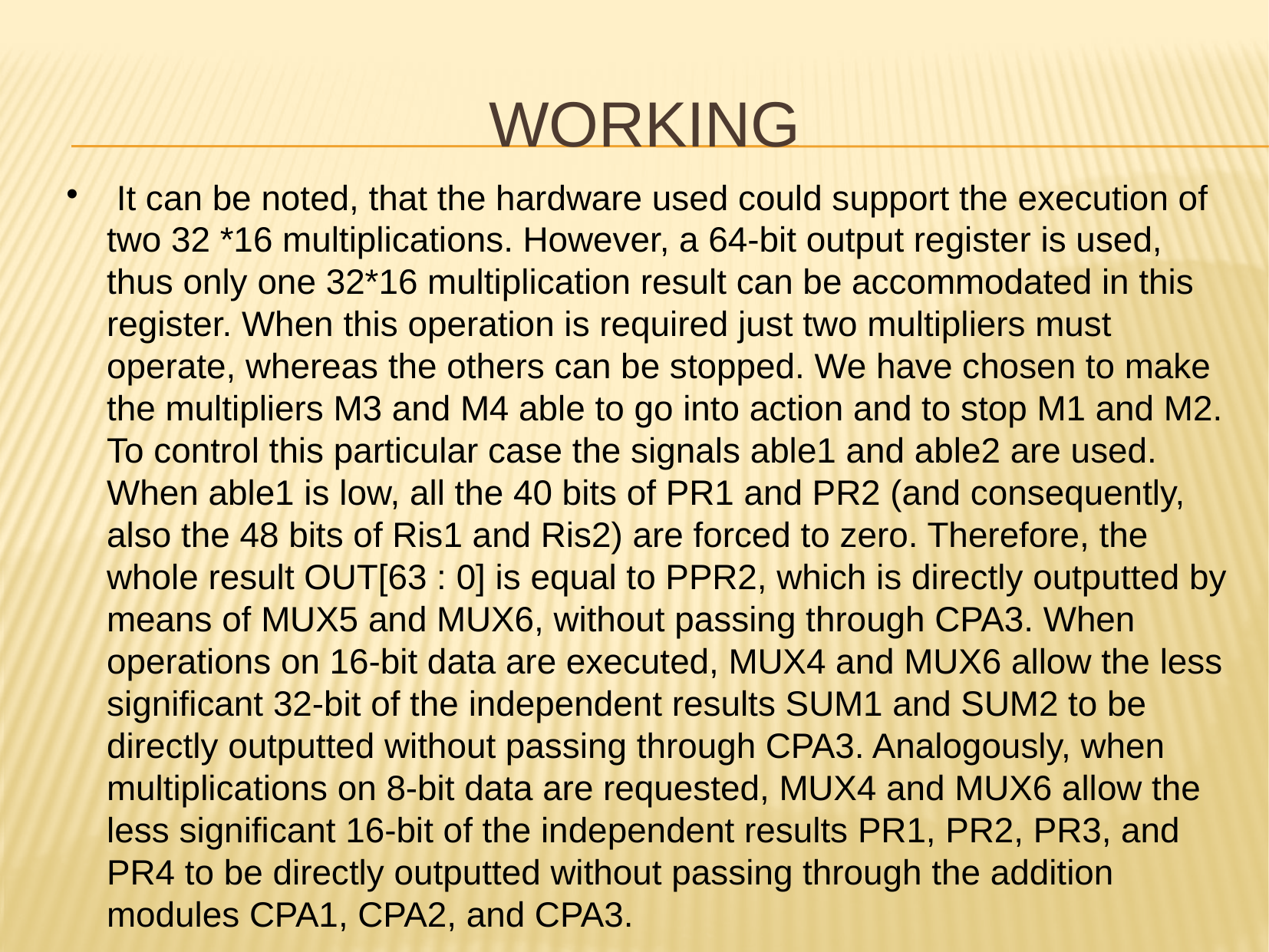

Working
 It can be noted, that the hardware used could support the execution of two 32 *16 multiplications. However, a 64-bit output register is used, thus only one 32*16 multiplication result can be accommodated in this register. When this operation is required just two multipliers must operate, whereas the others can be stopped. We have chosen to make the multipliers M3 and M4 able to go into action and to stop M1 and M2. To control this particular case the signals able1 and able2 are used. When able1 is low, all the 40 bits of PR1 and PR2 (and consequently, also the 48 bits of Ris1 and Ris2) are forced to zero. Therefore, the whole result OUT[63 : 0] is equal to PPR2, which is directly outputted by means of MUX5 and MUX6, without passing through CPA3. When operations on 16-bit data are executed, MUX4 and MUX6 allow the less significant 32-bit of the independent results SUM1 and SUM2 to be directly outputted without passing through CPA3. Analogously, when multiplications on 8-bit data are requested, MUX4 and MUX6 allow the less significant 16-bit of the independent results PR1, PR2, PR3, and PR4 to be directly outputted without passing through the addition modules CPA1, CPA2, and CPA3.